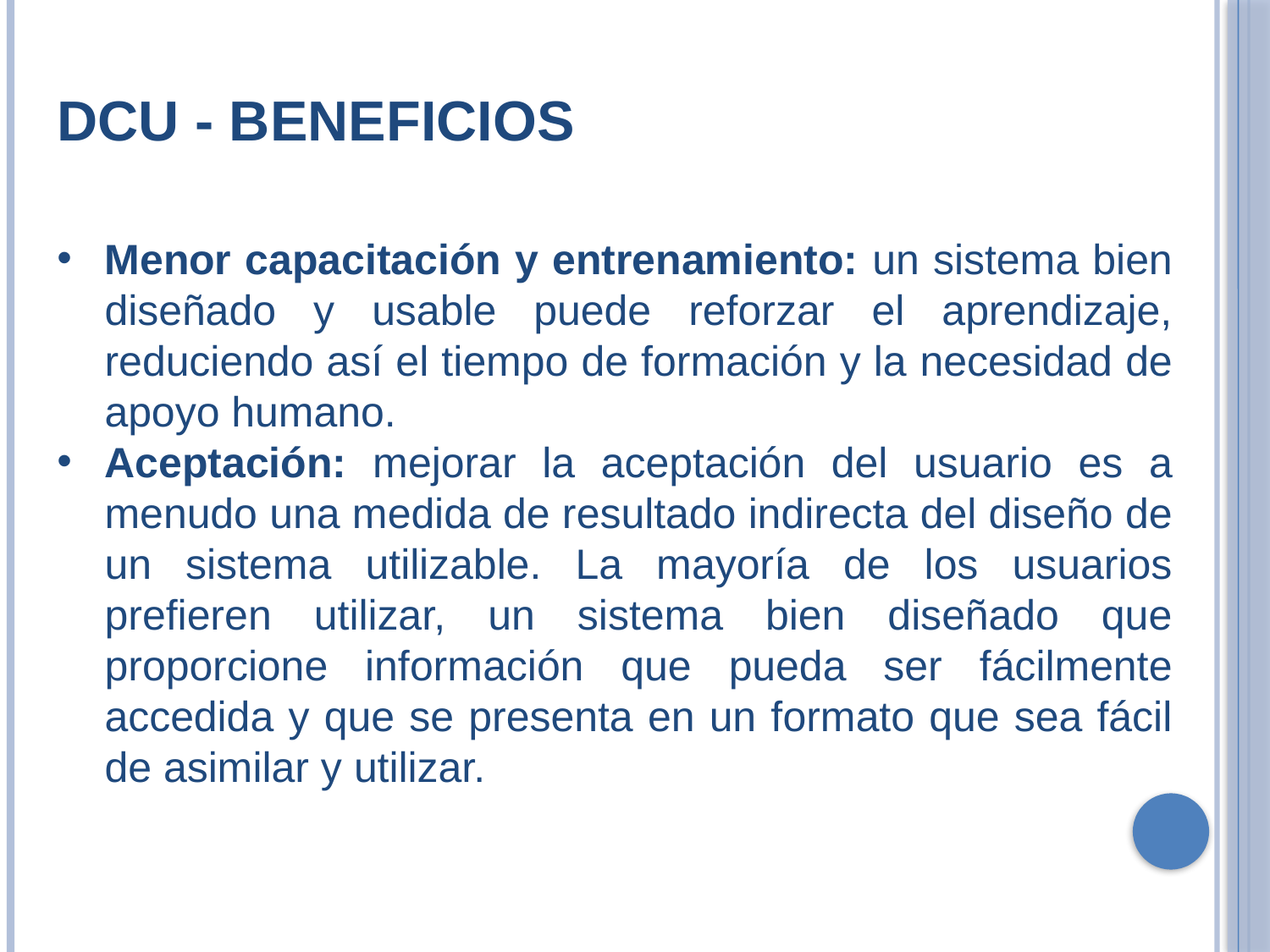

DCU - Beneficios
Menor capacitación y entrenamiento: un sistema bien diseñado y usable puede reforzar el aprendizaje, reduciendo así el tiempo de formación y la necesidad de apoyo humano.
Aceptación: mejorar la aceptación del usuario es a menudo una medida de resultado indirecta del diseño de un sistema utilizable. La mayoría de los usuarios prefieren utilizar, un sistema bien diseñado que proporcione información que pueda ser fácilmente accedida y que se presenta en un formato que sea fácil de asimilar y utilizar.